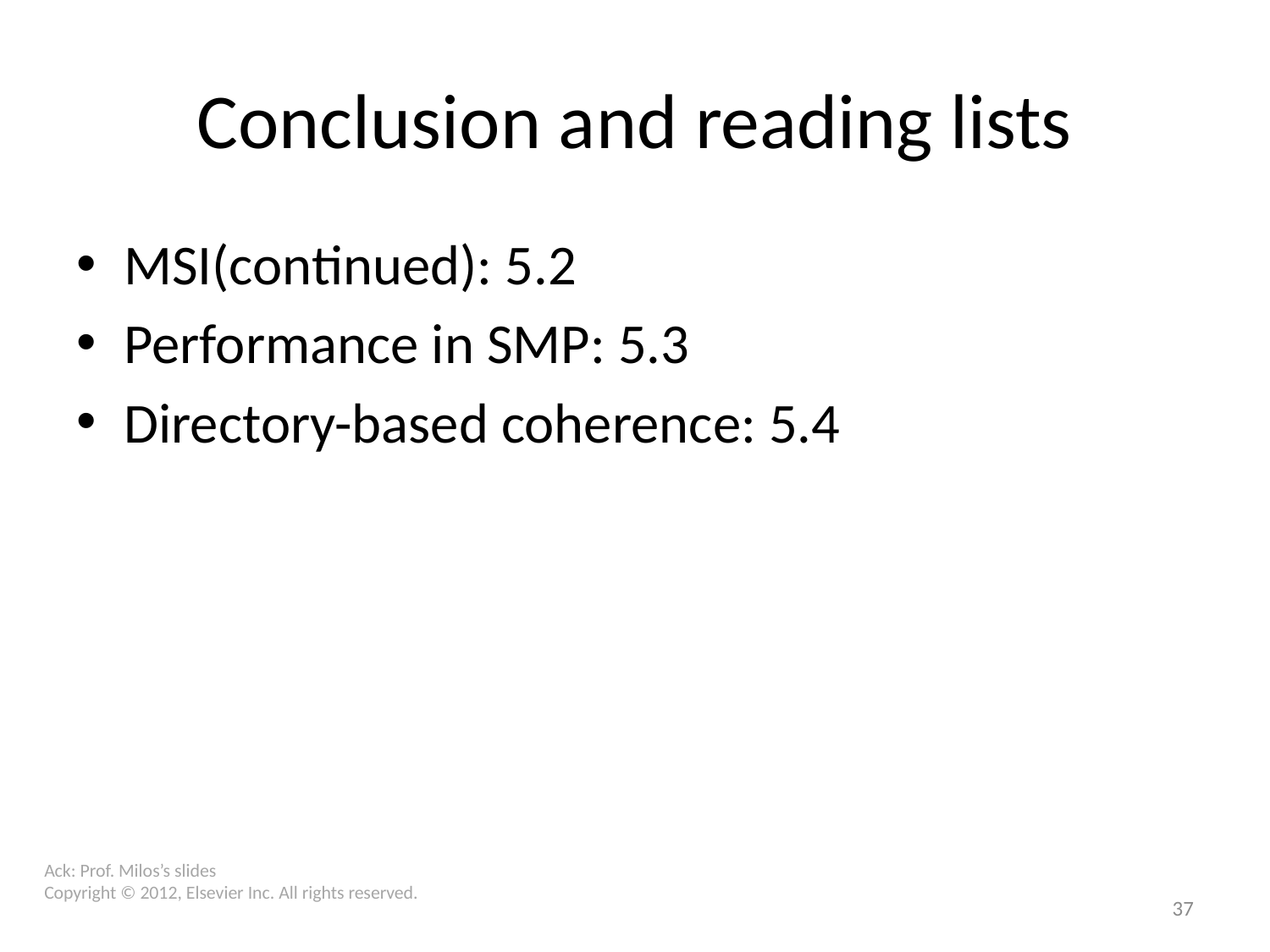

# Conclusion and reading lists
MSI(continued): 5.2
Performance in SMP: 5.3
Directory-based coherence: 5.4
Ack: Prof. Milos’s slides
Copyright © 2012, Elsevier Inc. All rights reserved.
37